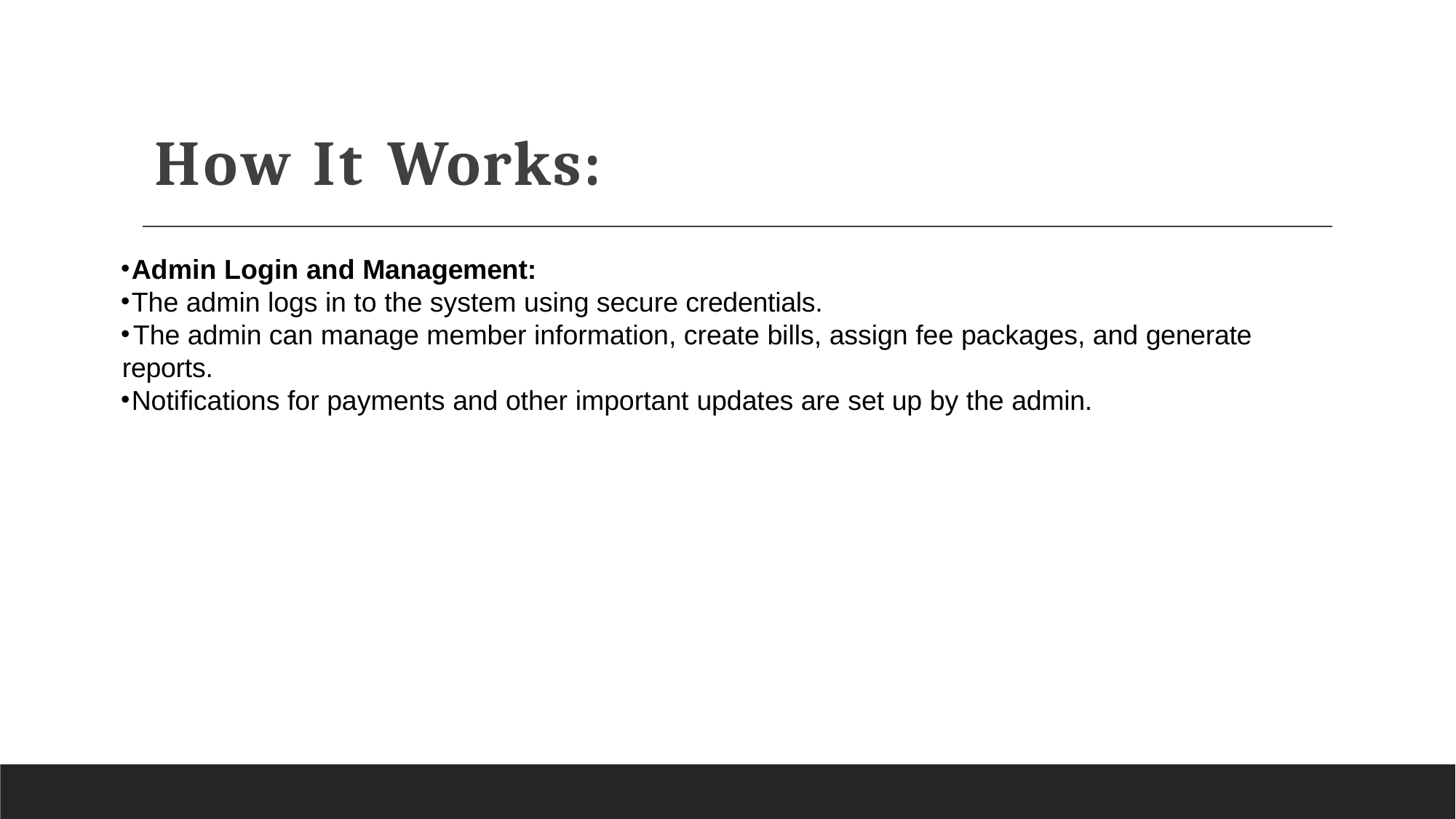

# How It Works:

Admin Login and Management:
The admin logs in to the system using secure credentials.
	The admin can manage member information, create bills, assign fee packages, and generate reports.
Notifications for payments and other important updates are set up by the admin.